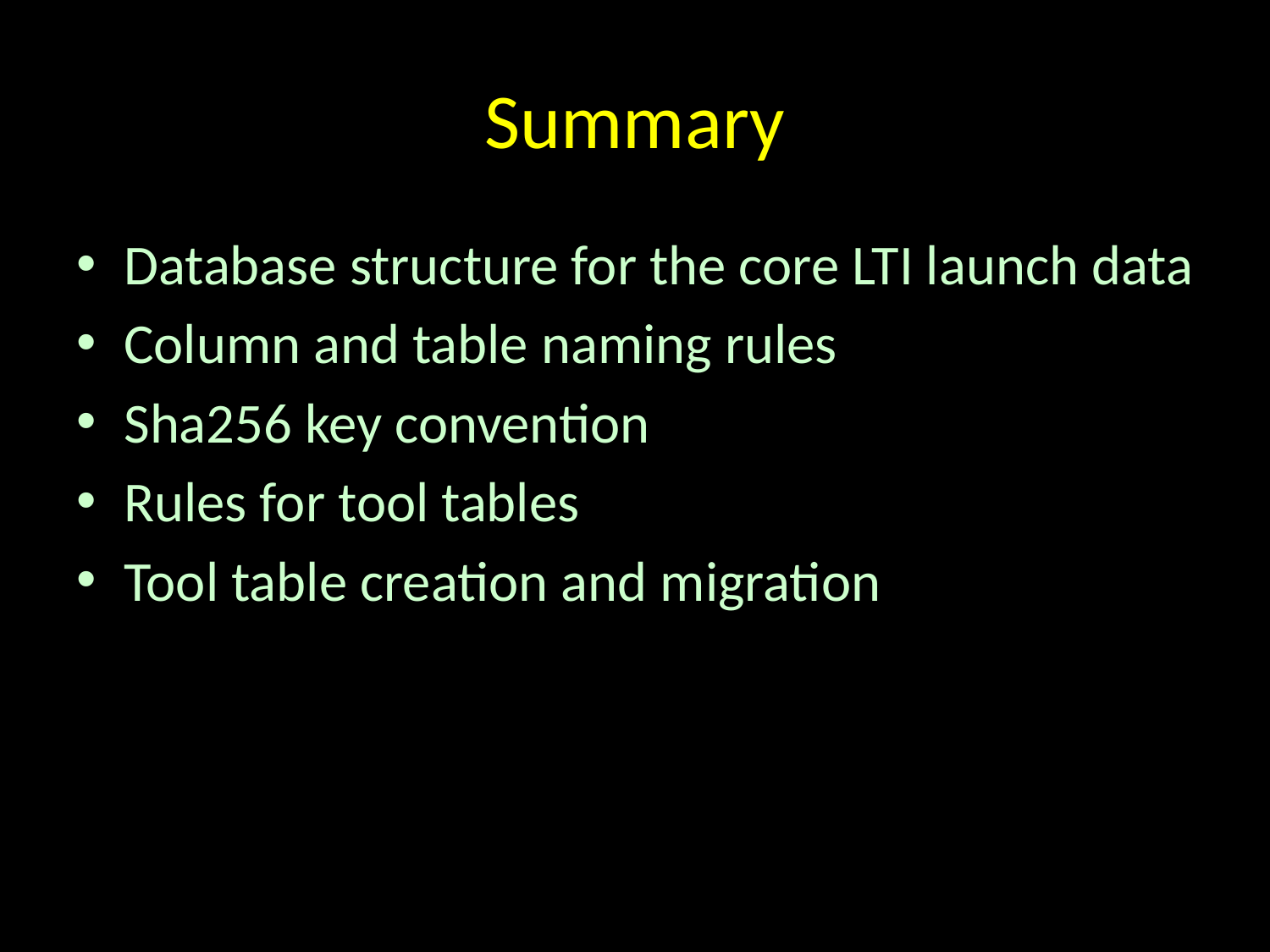

# Summary
Database structure for the core LTI launch data
Column and table naming rules
Sha256 key convention
Rules for tool tables
Tool table creation and migration